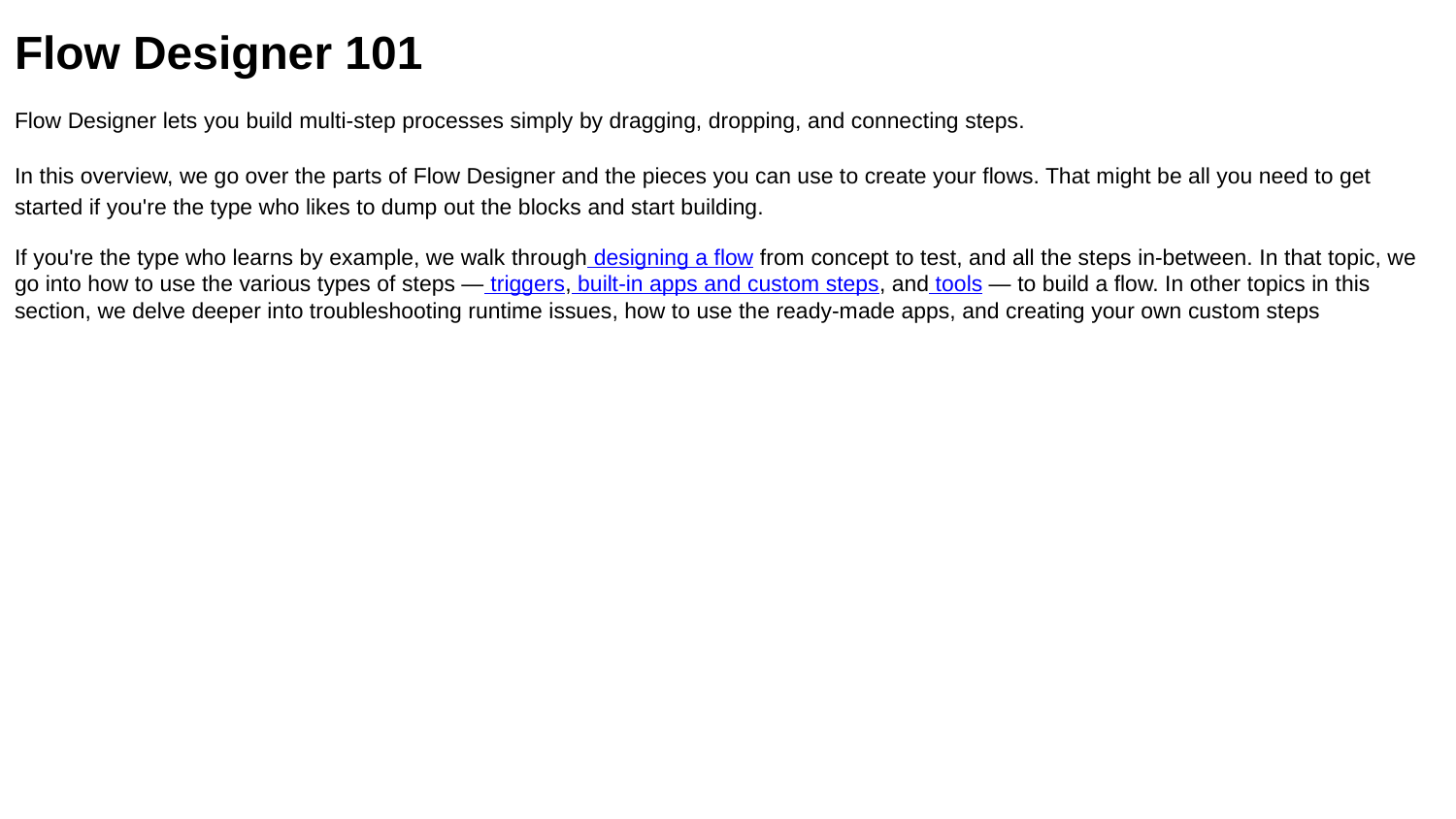

Flow Designer 101
Flow Designer lets you build multi-step processes simply by dragging, dropping, and connecting steps.
In this overview, we go over the parts of Flow Designer and the pieces you can use to create your flows. That might be all you need to get started if you're the type who likes to dump out the blocks and start building.
If you're the type who learns by example, we walk through designing a flow from concept to test, and all the steps in-between. In that topic, we go into how to use the various types of steps — triggers, built-in apps and custom steps, and tools — to build a flow. In other topics in this section, we delve deeper into troubleshooting runtime issues, how to use the ready-made apps, and creating your own custom steps